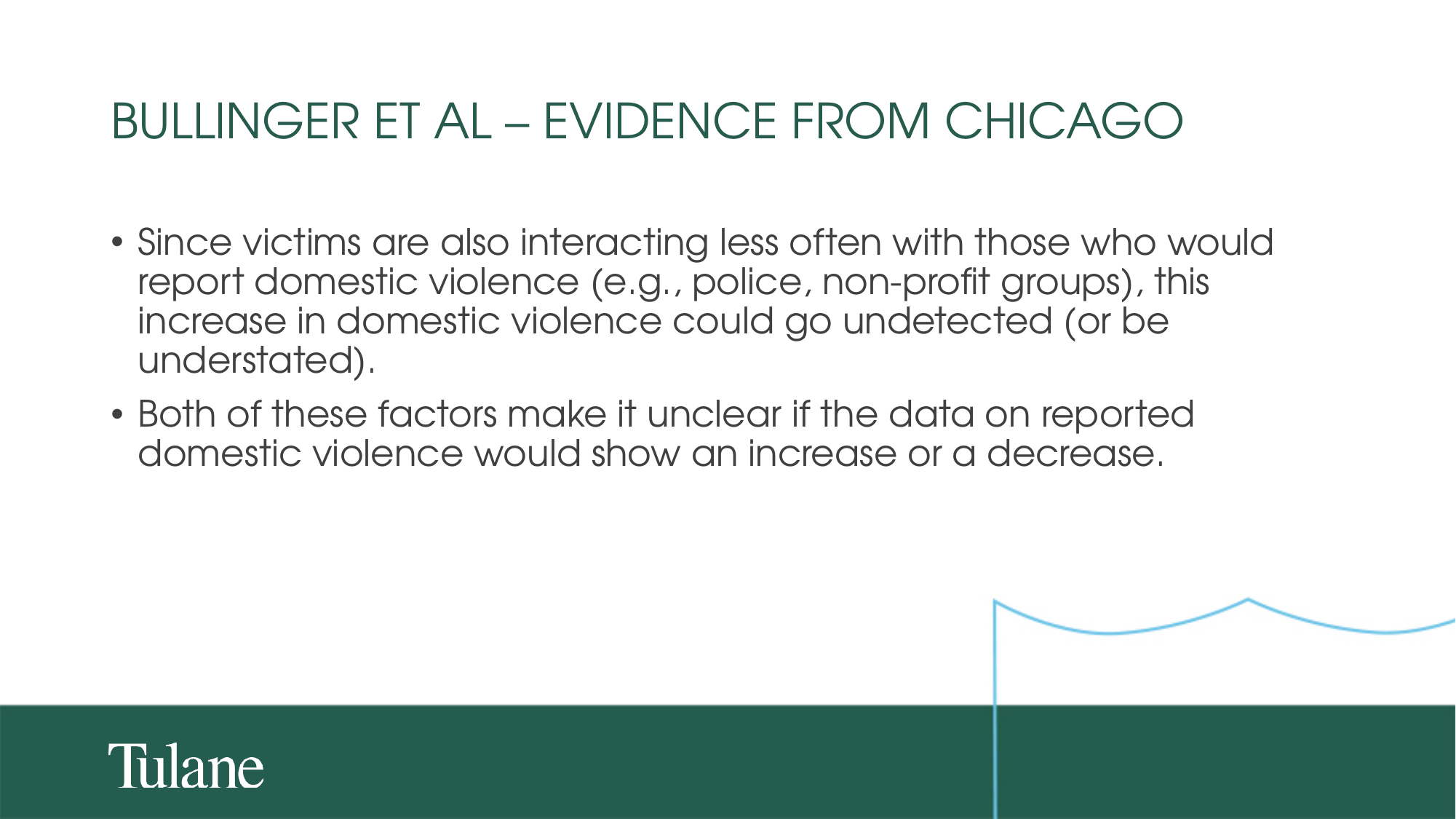

# Bullinger et al – Evidence from chicago
Since victims are also interacting less often with those who would report domestic violence (e.g., police, non-profit groups), this increase in domestic violence could go undetected (or be understated).
Both of these factors make it unclear if the data on reported domestic violence would show an increase or a decrease.